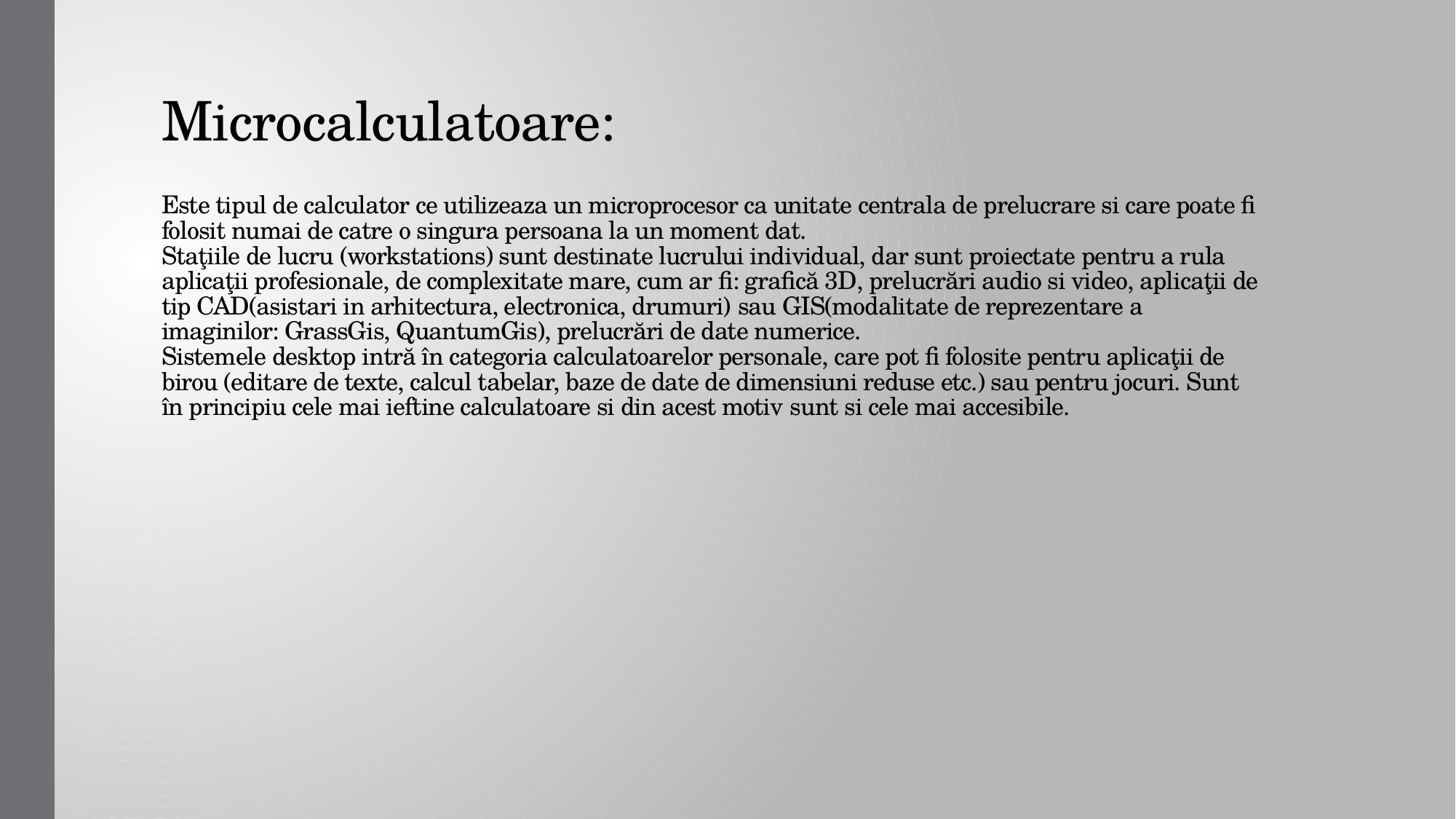

# Microcalculatoare: Este tipul de calculator ce utilizeaza un microprocesor ca unitate centrala de prelucrare si care poate fi folosit numai de catre o singura persoana la un moment dat. Staţiile de lucru (workstations) sunt destinate lucrului individual, dar sunt proiectate pentru a rula aplicaţii profesionale, de complexitate mare, cum ar fi: grafică 3D, prelucrări audio si video, aplicaţii de tip CAD(asistari in arhitectura, electronica, drumuri) sau GIS(modalitate de reprezentare a imaginilor: GrassGis, QuantumGis), prelucrări de date numerice. Sistemele desktop intră în categoria calculatoarelor personale, care pot fi folosite pentru aplicaţii de birou (editare de texte, calcul tabelar, baze de date de dimensiuni reduse etc.) sau pentru jocuri. Sunt în principiu cele mai ieftine calculatoare si din acest motiv sunt si cele mai accesibile.